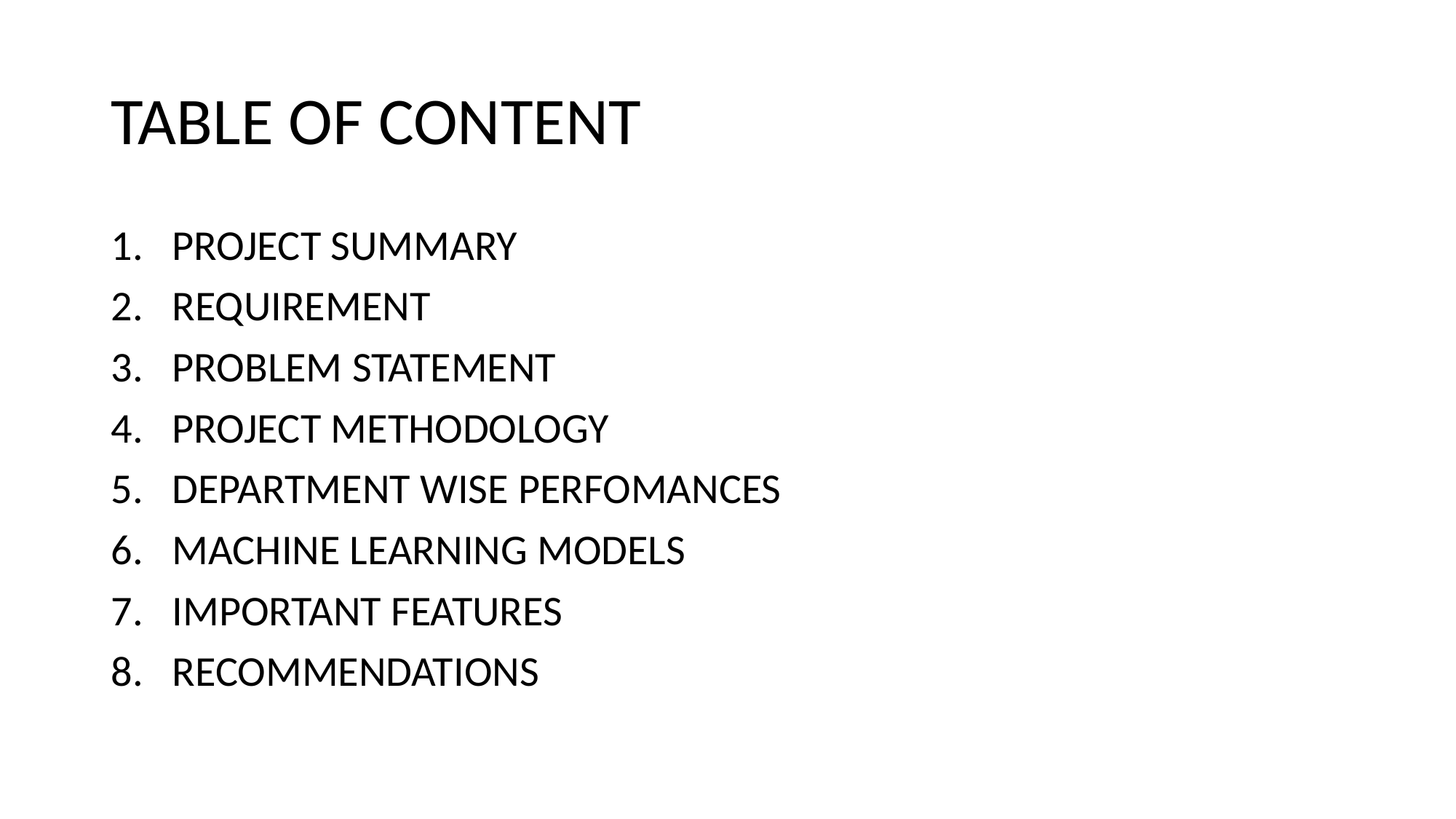

# TABLE OF CONTENT
PROJECT SUMMARY
REQUIREMENT
PROBLEM STATEMENT
PROJECT METHODOLOGY
DEPARTMENT WISE PERFOMANCES
MACHINE LEARNING MODELS
IMPORTANT FEATURES
RECOMMENDATIONS